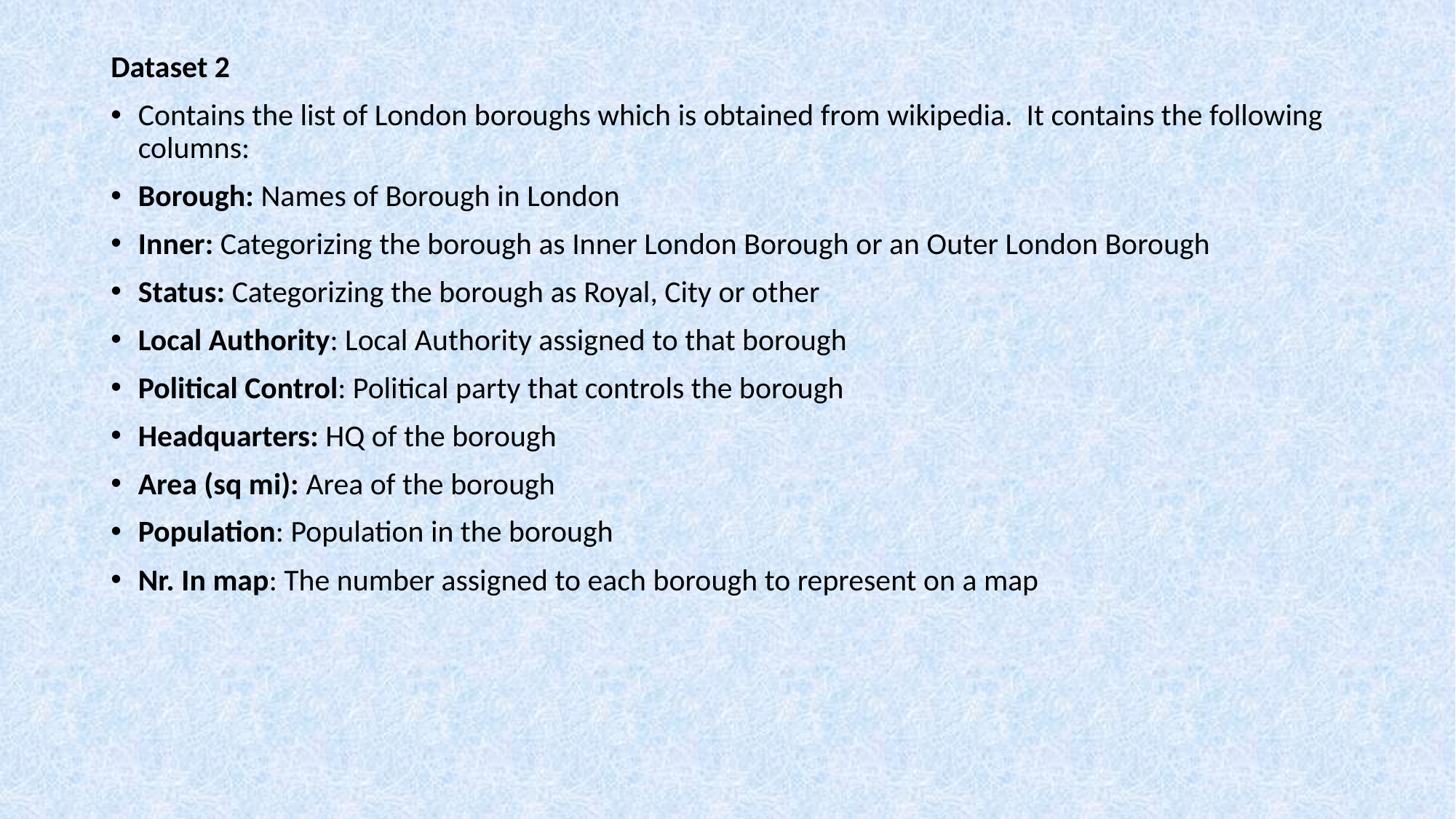

Dataset 2
Contains the list of London boroughs which is obtained from wikipedia.  It contains the following columns:
Borough: Names of Borough in London
Inner: Categorizing the borough as Inner London Borough or an Outer London Borough
Status: Categorizing the borough as Royal, City or other
Local Authority: Local Authority assigned to that borough
Political Control: Political party that controls the borough
Headquarters: HQ of the borough
Area (sq mi): Area of the borough
Population: Population in the borough
Nr. In map: The number assigned to each borough to represent on a map